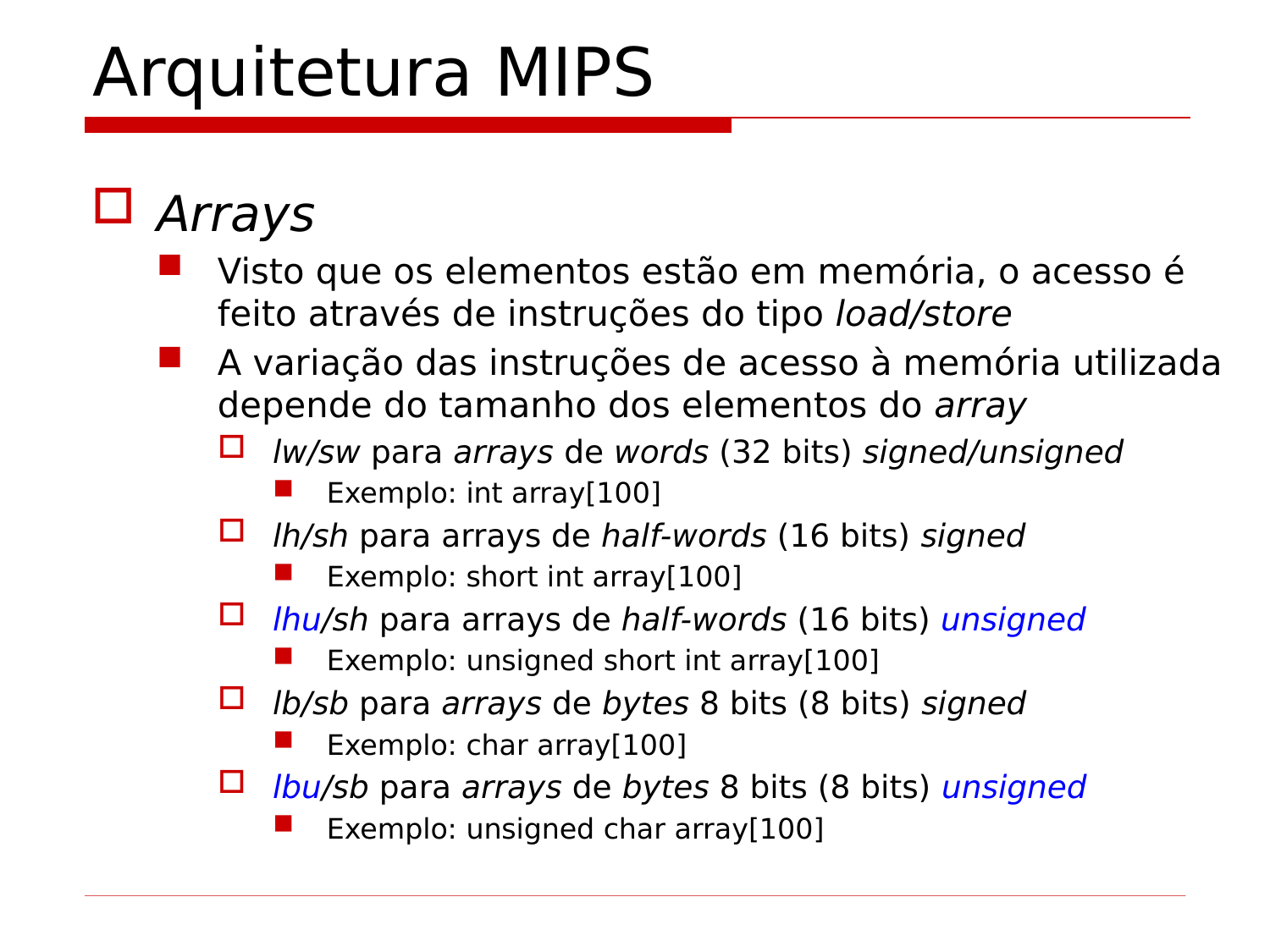

# Arquitetura MIPS
Arrays
Visto que os elementos estão em memória, o acesso é feito através de instruções do tipo load/store
A variação das instruções de acesso à memória utilizada depende do tamanho dos elementos do array
lw/sw para arrays de words (32 bits) signed/unsigned
Exemplo: int array[100]
lh/sh para arrays de half-words (16 bits) signed
Exemplo: short int array[100]
lhu/sh para arrays de half-words (16 bits) unsigned
Exemplo: unsigned short int array[100]
lb/sb para arrays de bytes 8 bits (8 bits) signed
Exemplo: char array[100]
lbu/sb para arrays de bytes 8 bits (8 bits) unsigned
Exemplo: unsigned char array[100]